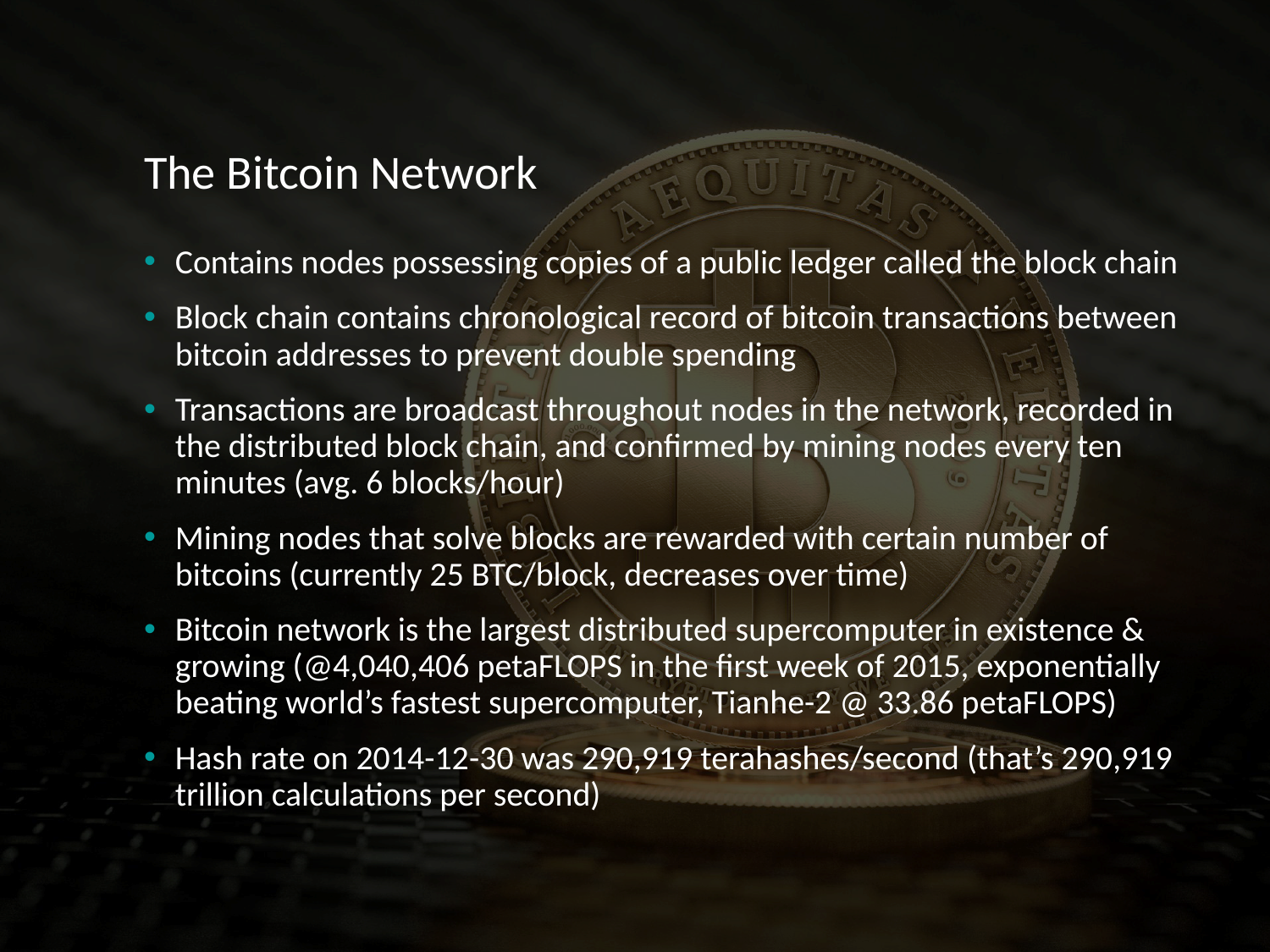

# The Bitcoin Network
Contains nodes possessing copies of a public ledger called the block chain
Block chain contains chronological record of bitcoin transactions between bitcoin addresses to prevent double spending
Transactions are broadcast throughout nodes in the network, recorded in the distributed block chain, and confirmed by mining nodes every ten minutes (avg. 6 blocks/hour)
Mining nodes that solve blocks are rewarded with certain number of bitcoins (currently 25 BTC/block, decreases over time)
Bitcoin network is the largest distributed supercomputer in existence & growing (@4,040,406 petaFLOPS in the first week of 2015, exponentially beating world’s fastest supercomputer, Tianhe-2 @ 33.86 petaFLOPS)
Hash rate on 2014-12-30 was 290,919 terahashes/second (that’s 290,919 trillion calculations per second)
10